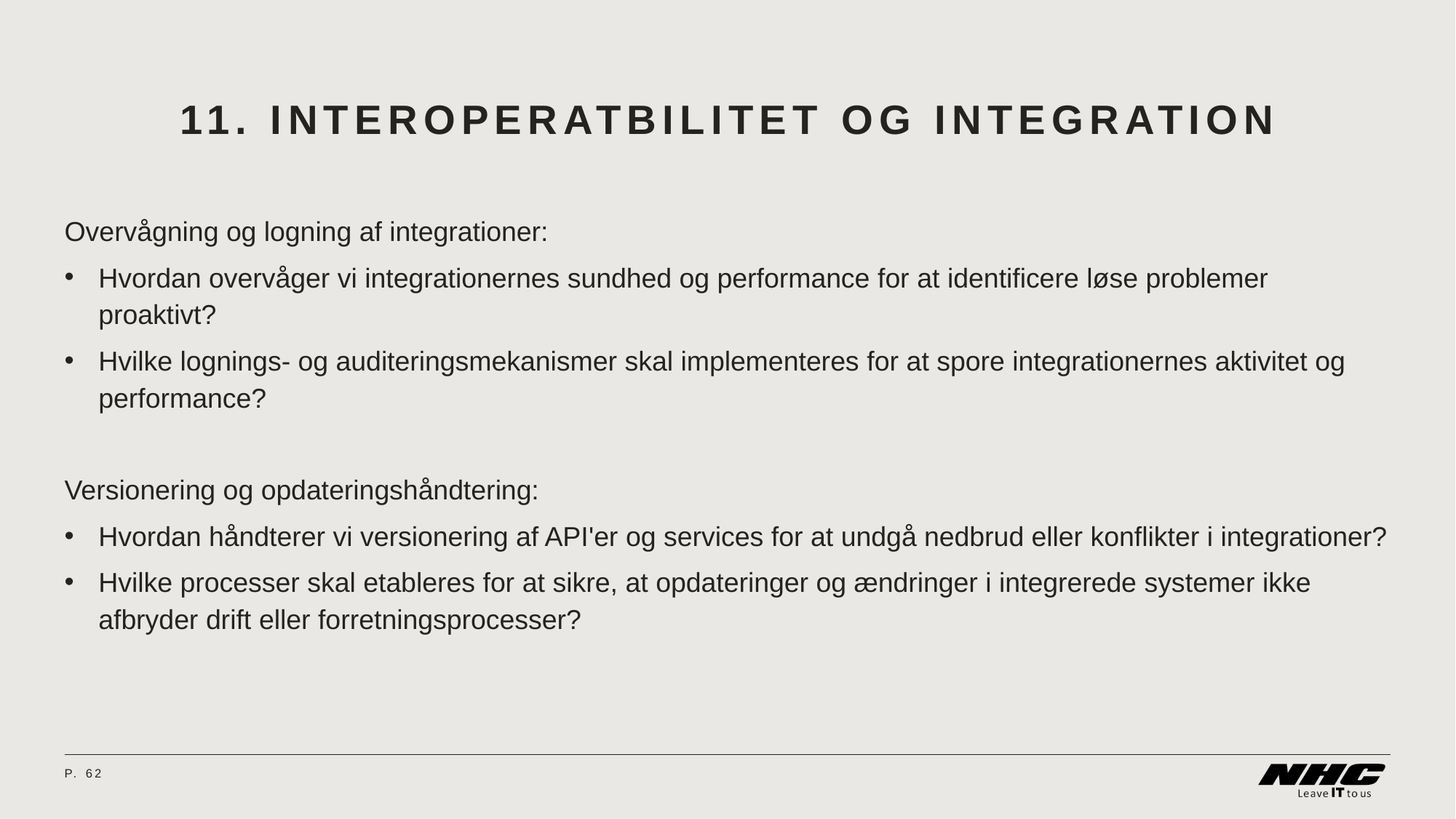

# 11. Interoperatbilitet og Integration
Overvågning og logning af integrationer:
Hvordan overvåger vi integrationernes sundhed og performance for at identificere løse problemer proaktivt?
Hvilke lognings- og auditeringsmekanismer skal implementeres for at spore integrationernes aktivitet og performance?

Versionering og opdateringshåndtering:
Hvordan håndterer vi versionering af API'er og services for at undgå nedbrud eller konflikter i integrationer?
Hvilke processer skal etableres for at sikre, at opdateringer og ændringer i integrerede systemer ikke afbryder drift eller forretningsprocesser?
P.	62

08 April 2024